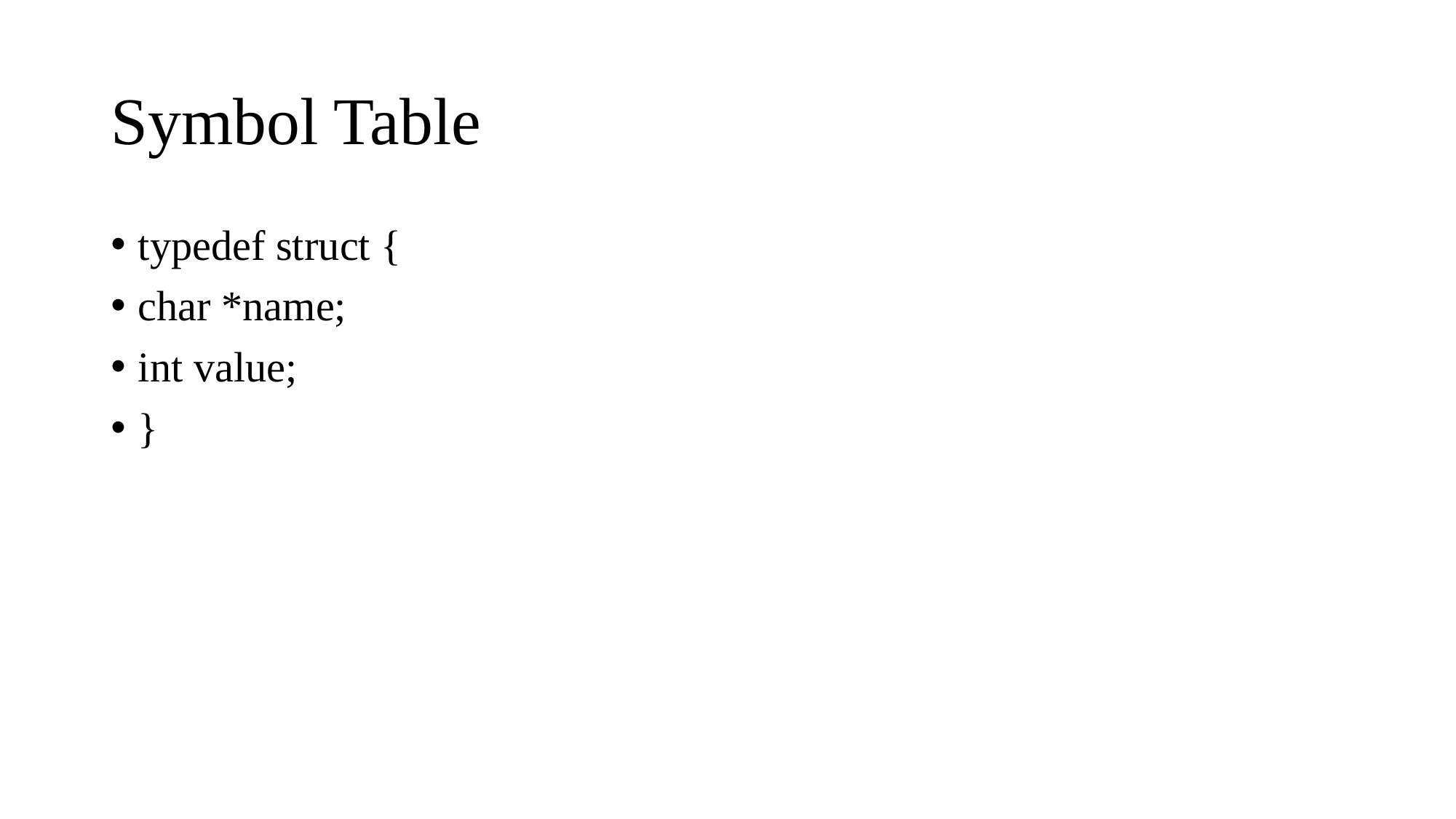

# Symbol Table
typedef struct {
char *name;
int value;
}